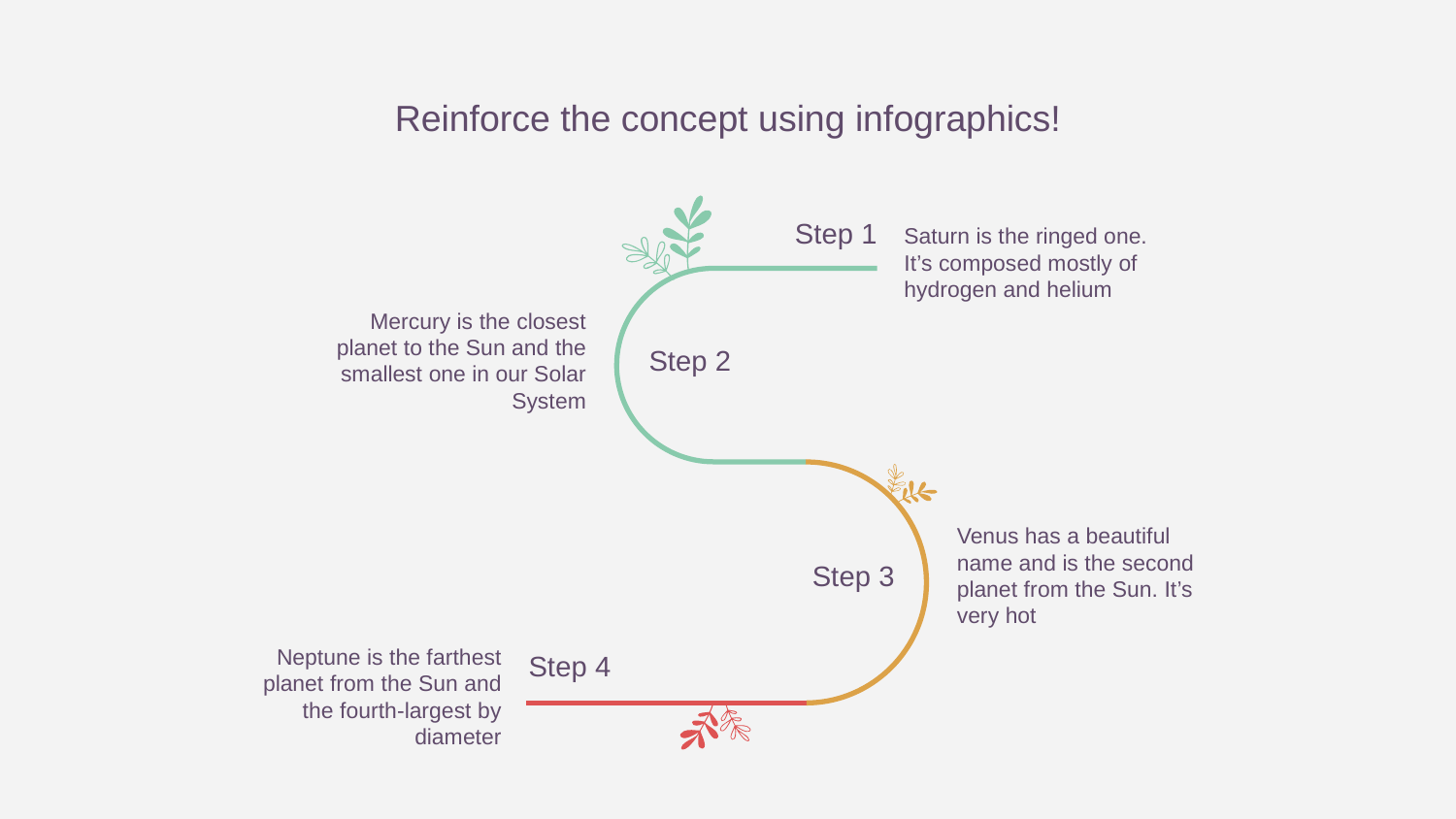

# Reinforce the concept using infographics!

Step 1
Saturn is the ringed one. It’s composed mostly of hydrogen and helium

Mercury is the closest planet to the Sun and the smallest one in our Solar System
Step 2

Venus has a beautiful name and is the second planet from the Sun. It’s very hot
Step 3
Step 4
Neptune is the farthest planet from the Sun and the fourth-largest by diameter